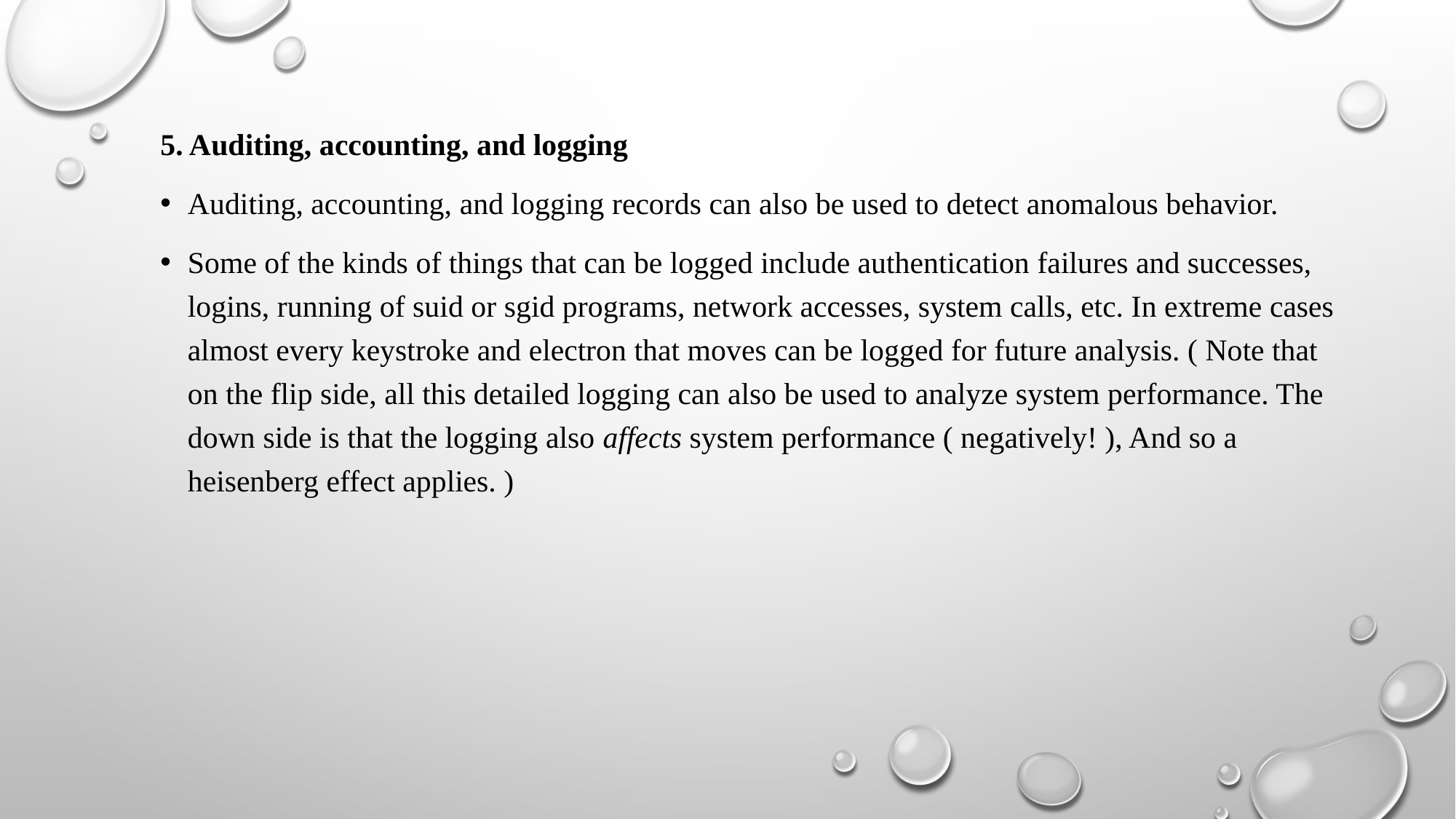

5. Auditing, accounting, and logging
Auditing, accounting, and logging records can also be used to detect anomalous behavior.
Some of the kinds of things that can be logged include authentication failures and successes, logins, running of suid or sgid programs, network accesses, system calls, etc. In extreme cases almost every keystroke and electron that moves can be logged for future analysis. ( Note that on the flip side, all this detailed logging can also be used to analyze system performance. The down side is that the logging also affects system performance ( negatively! ), And so a heisenberg effect applies. )